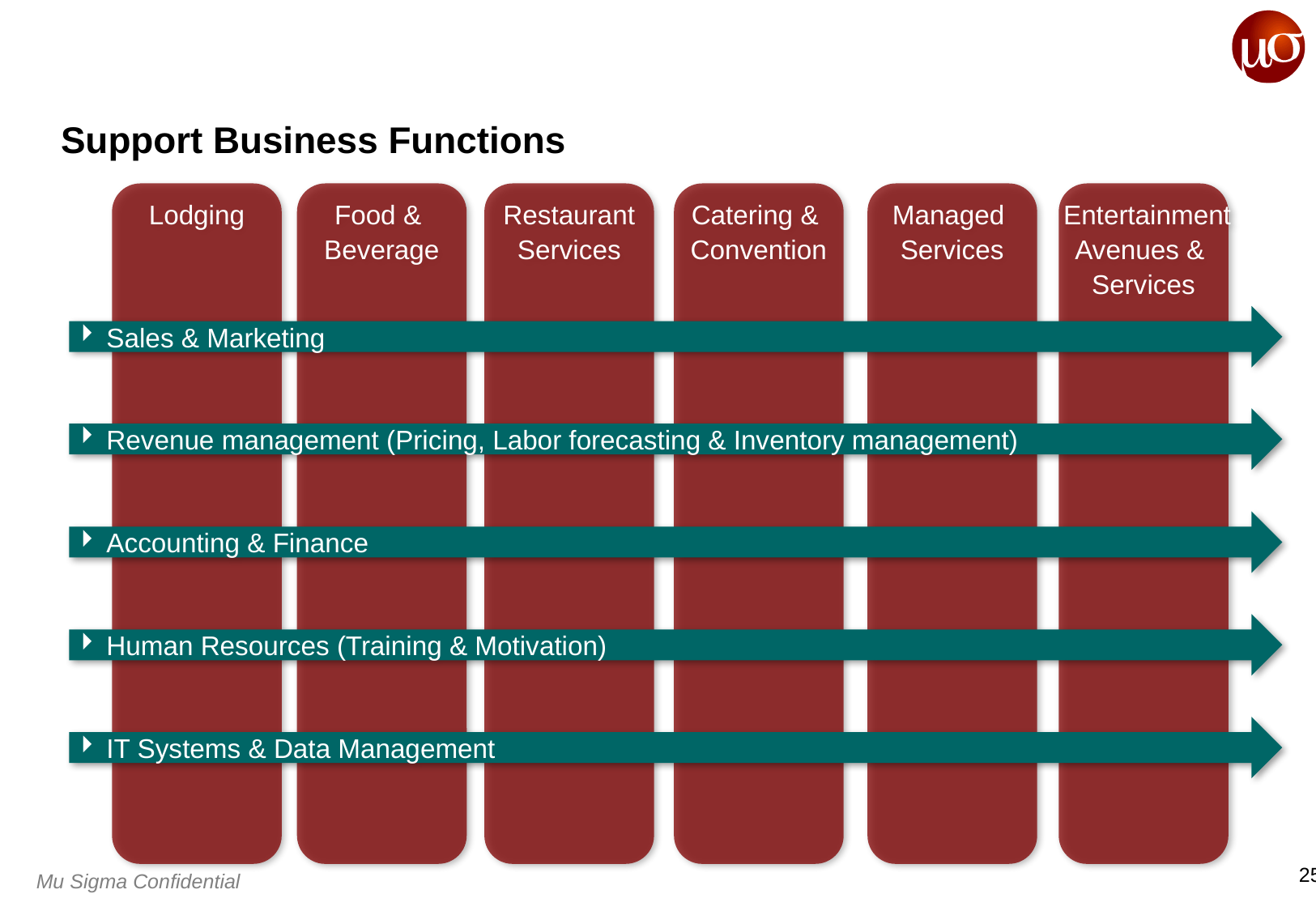

# Support Business Functions
Managed
Services
  Entertainment
Avenues &
Services
Catering &
Convention
Restaurant
Services

Food &
Beverage
Lodging
Sales & Marketing
Revenue management (Pricing, Labor forecasting & Inventory management)
Accounting & Finance
Human Resources (Training & Motivation)
IT Systems & Data Management